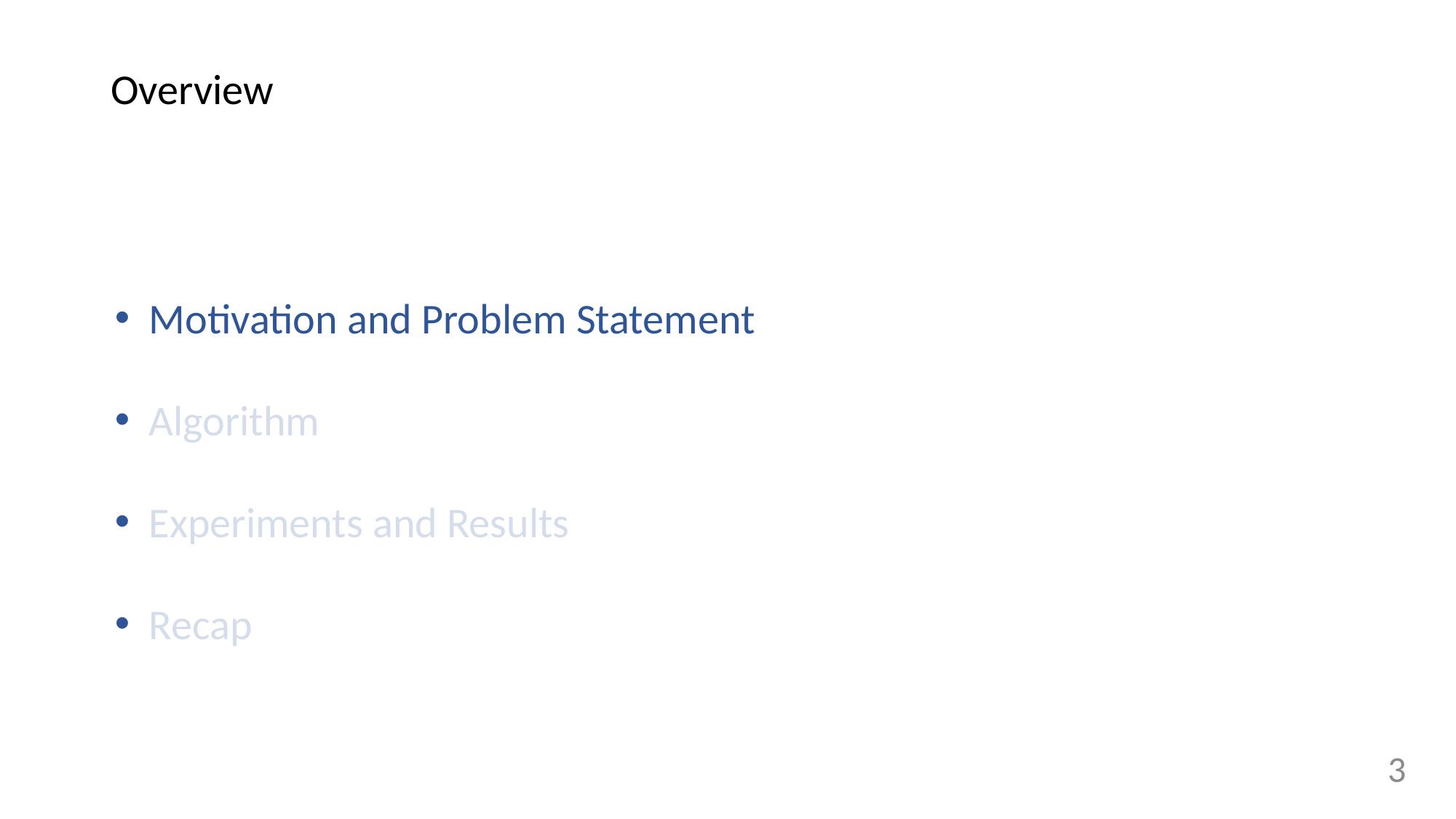

# Overview
Motivation and Problem Statement
Algorithm
Experiments and Results
Recap

3